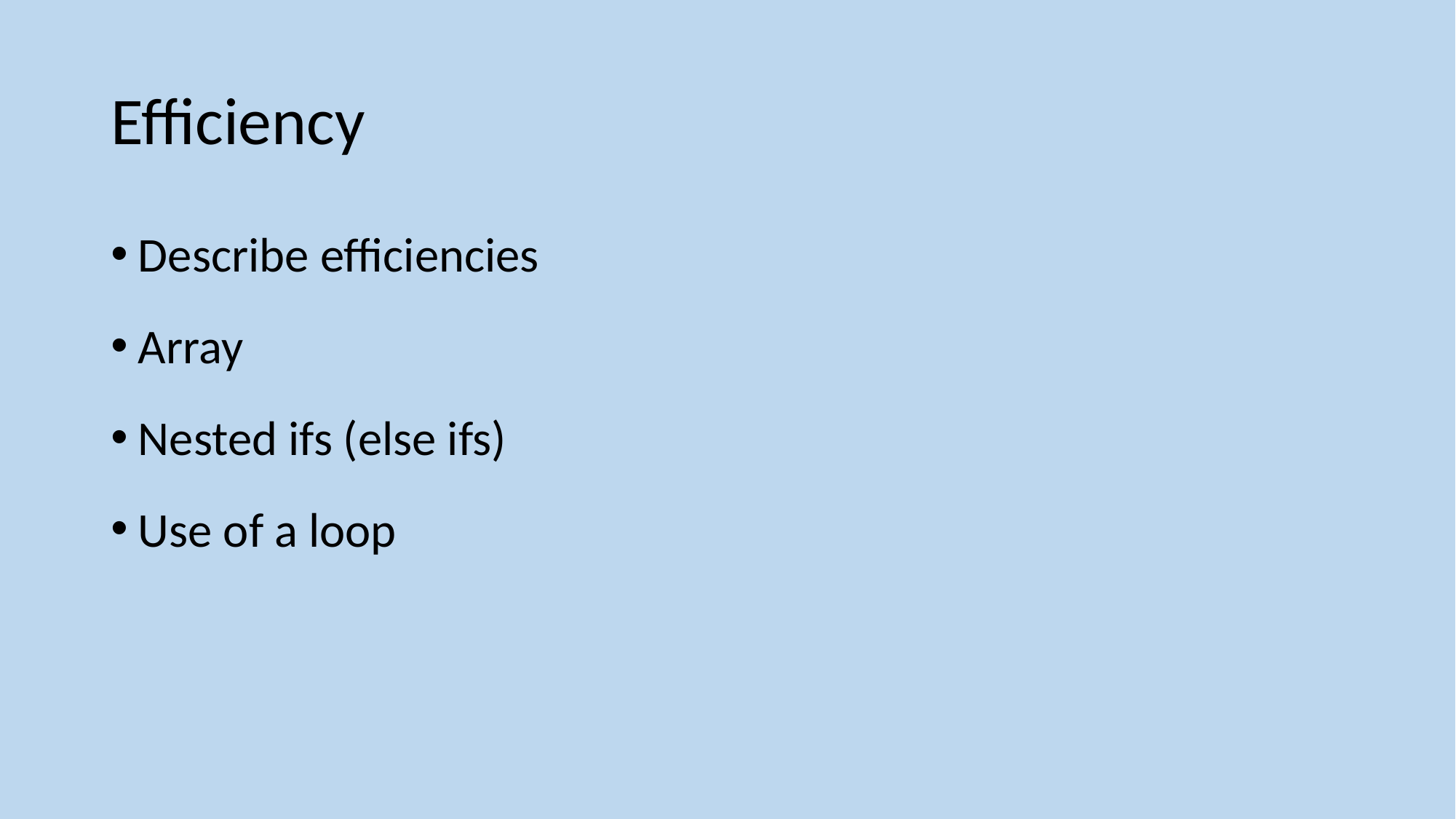

# Efficiency
Describe efficiencies
Array
Nested ifs (else ifs)
Use of a loop